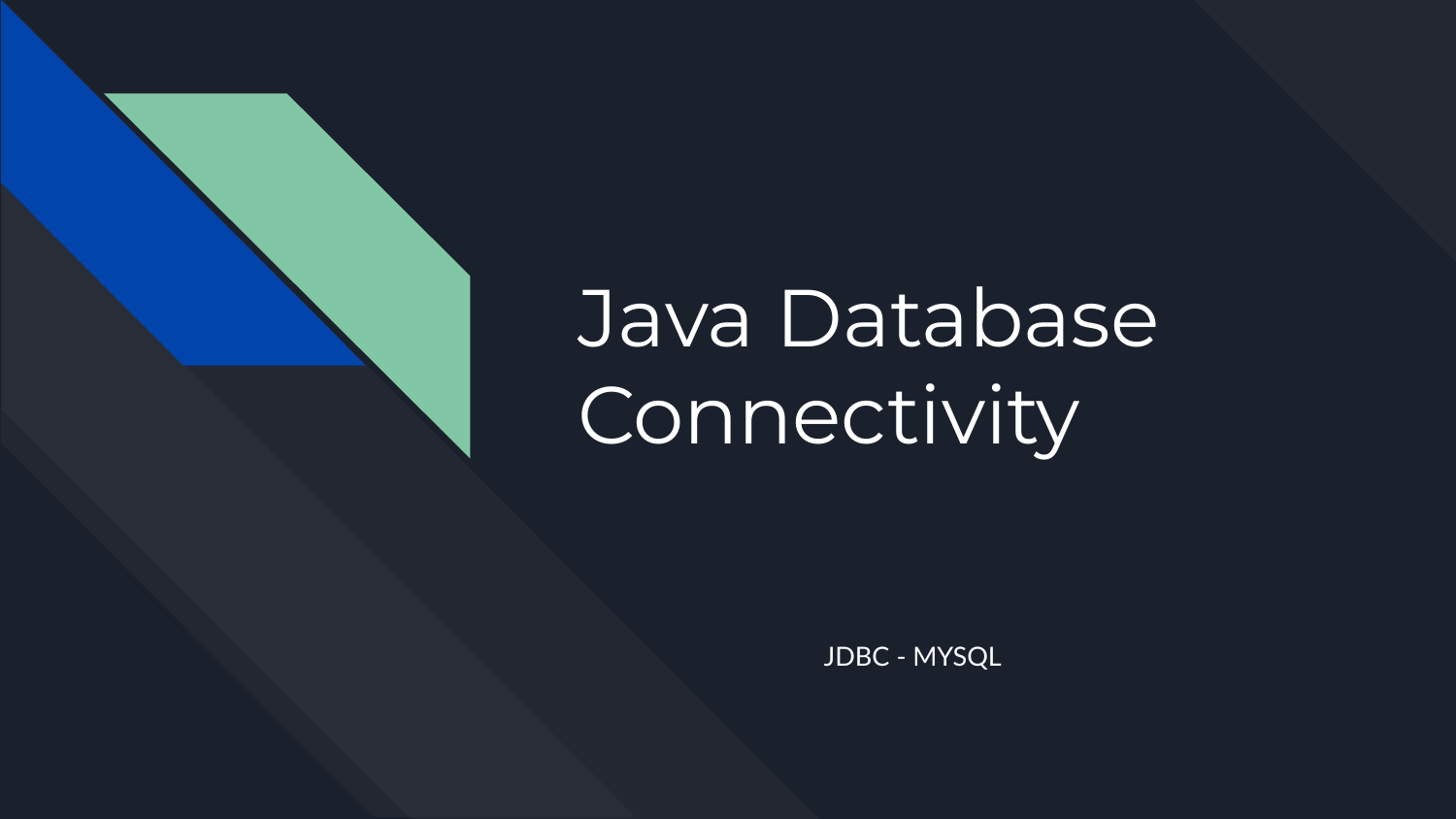

# Java Database Connectivity
JDBC - MYSQL